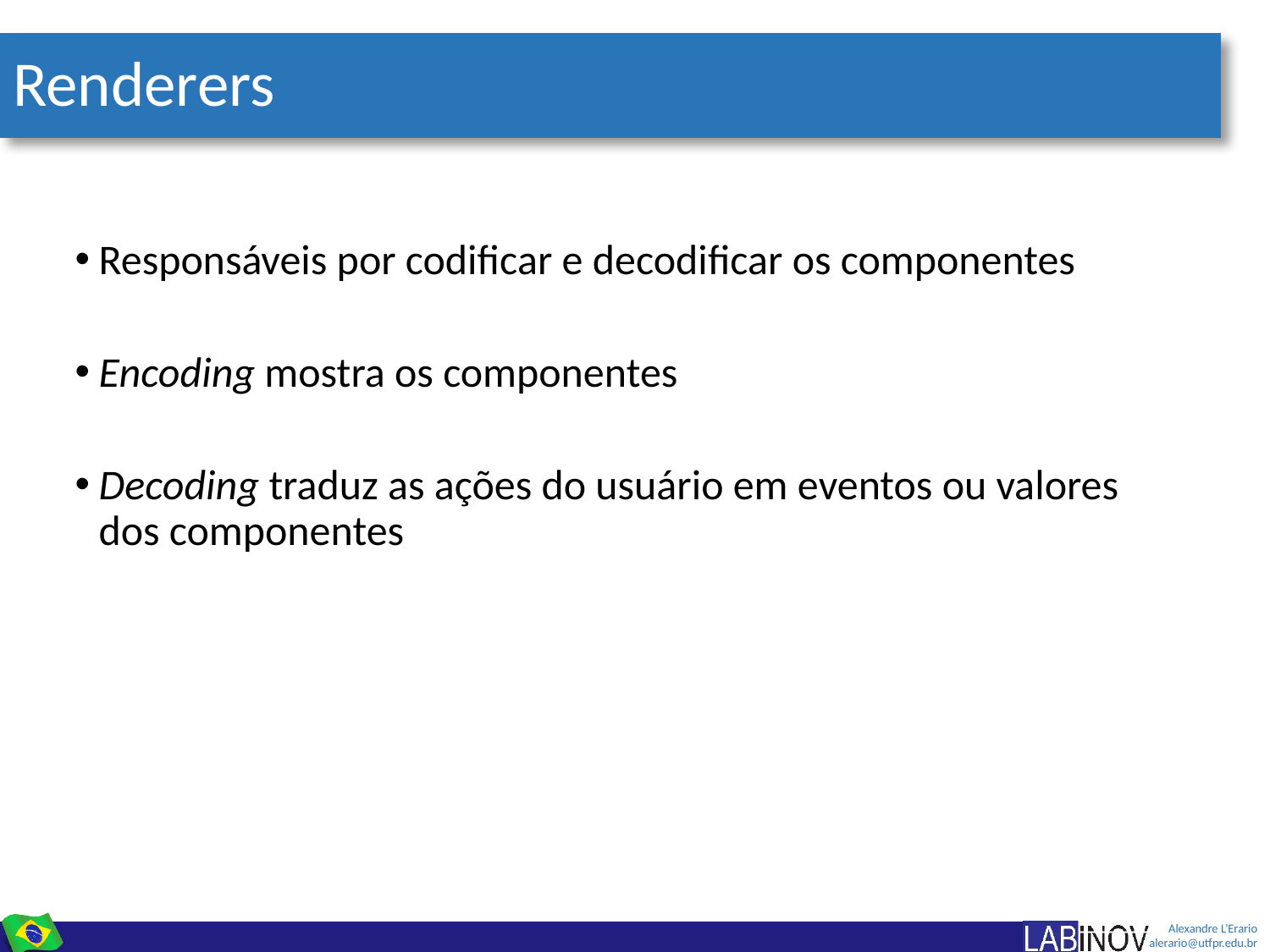

# Renderers
Responsáveis por codificar e decodificar os componentes

Encoding mostra os componentes

Decoding traduz as ações do usuário em eventos ou valores dos componentes